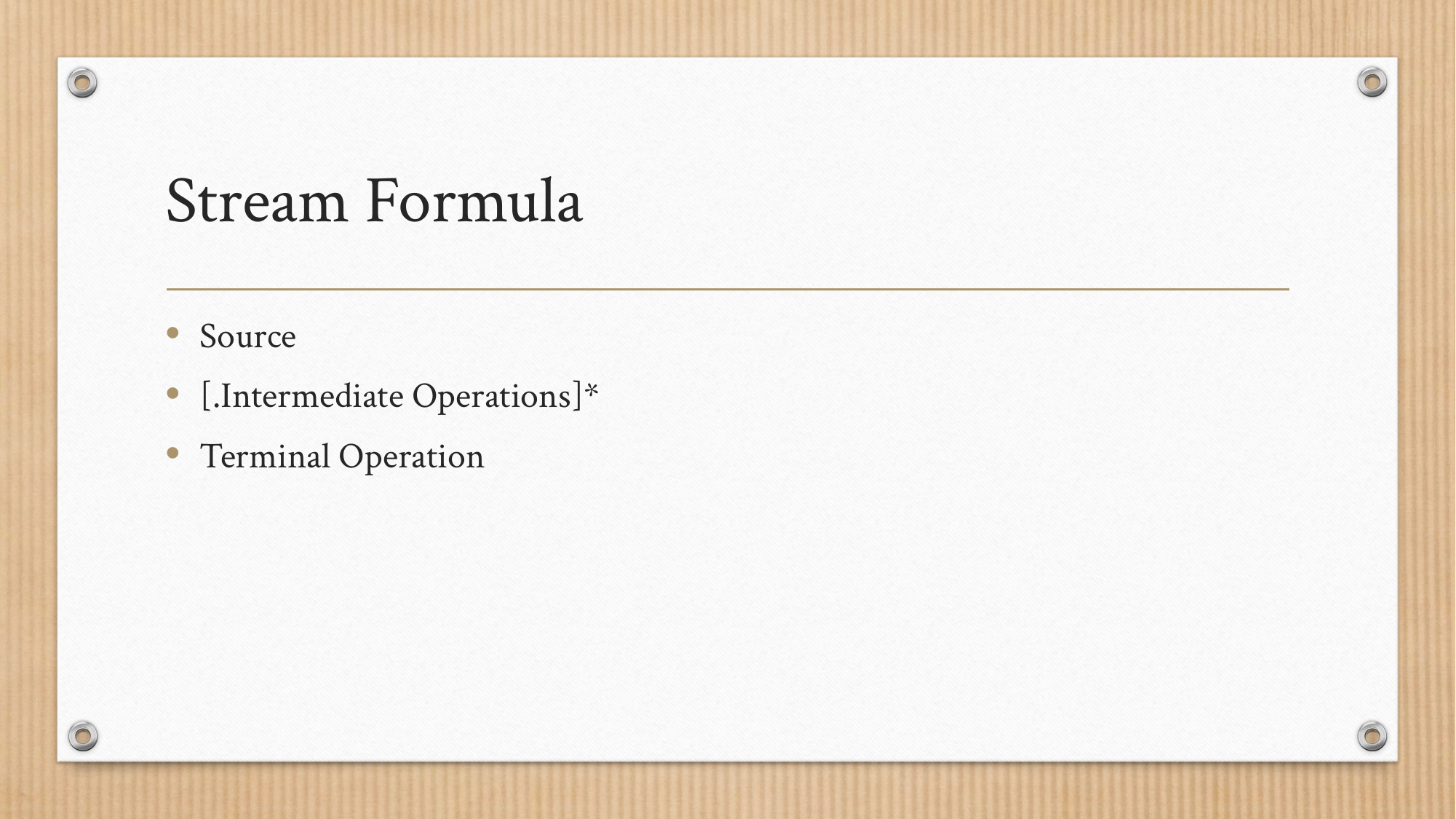

# Stream Formula
Source
[.Intermediate Operations]*
Terminal Operation